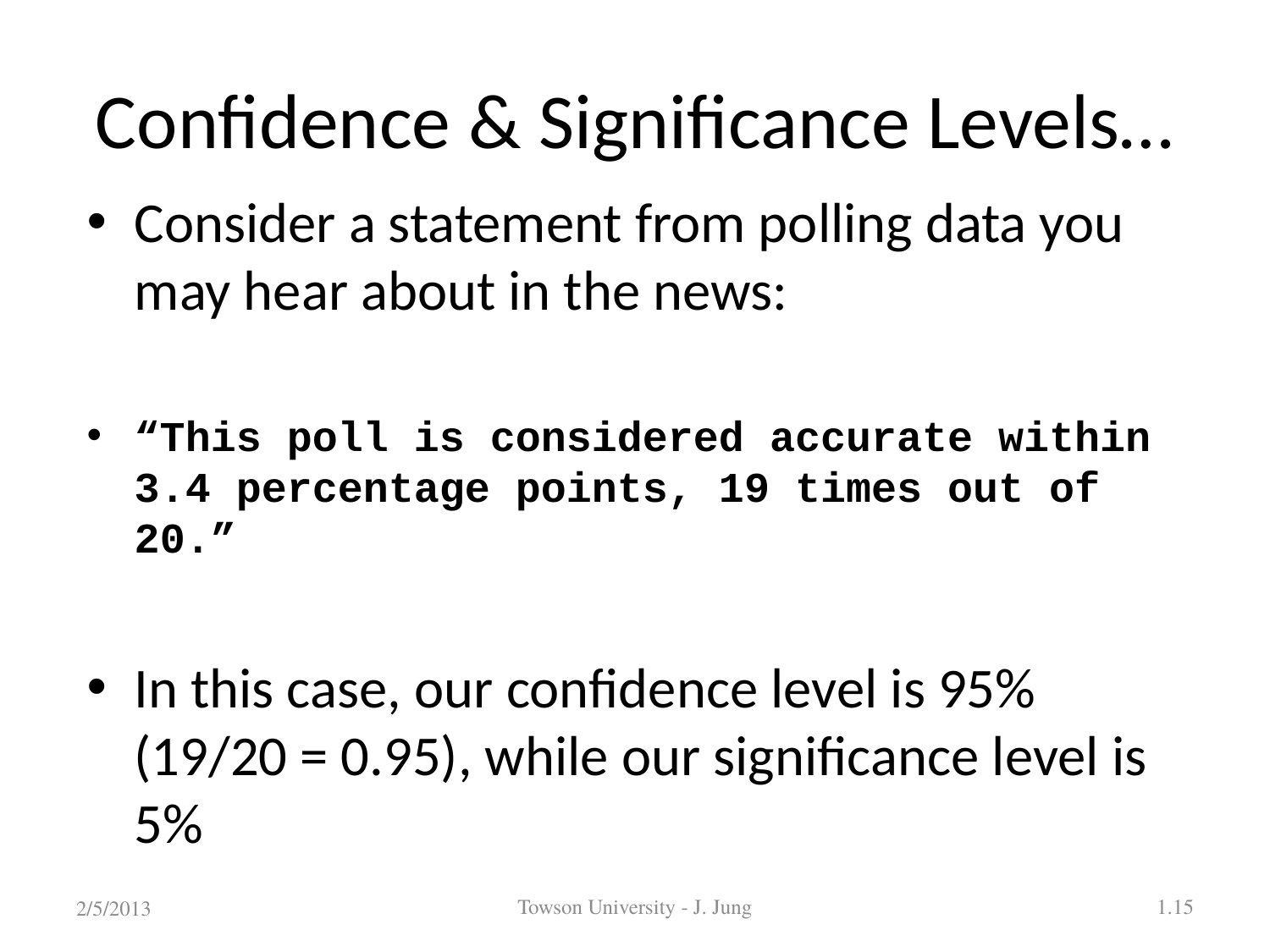

# Confidence & Significance Levels…
Consider a statement from polling data you may hear about in the news:

“This poll is considered accurate within 3.4 percentage points, 19 times out of 20.”

In this case, our confidence level is 95% (19/20 = 0.95), while our significance level is 5%

2/5/2013
Towson University - J. Jung
1.15